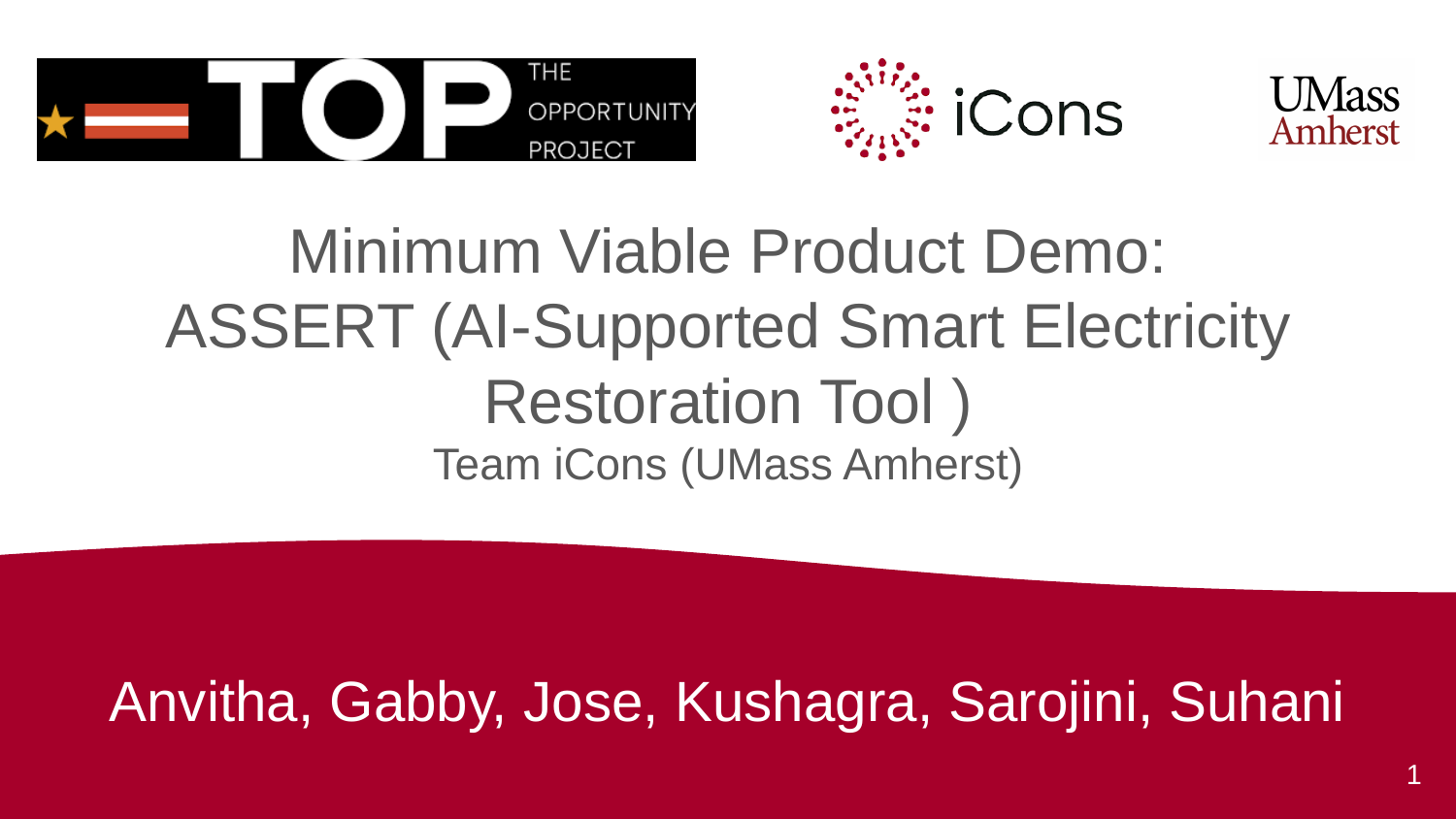

# Minimum Viable Product Demo:
ASSERT (AI-Supported Smart Electricity Restoration Tool )
Team iCons (UMass Amherst)
Anvitha, Gabby, Jose, Kushagra, Sarojini, Suhani
1